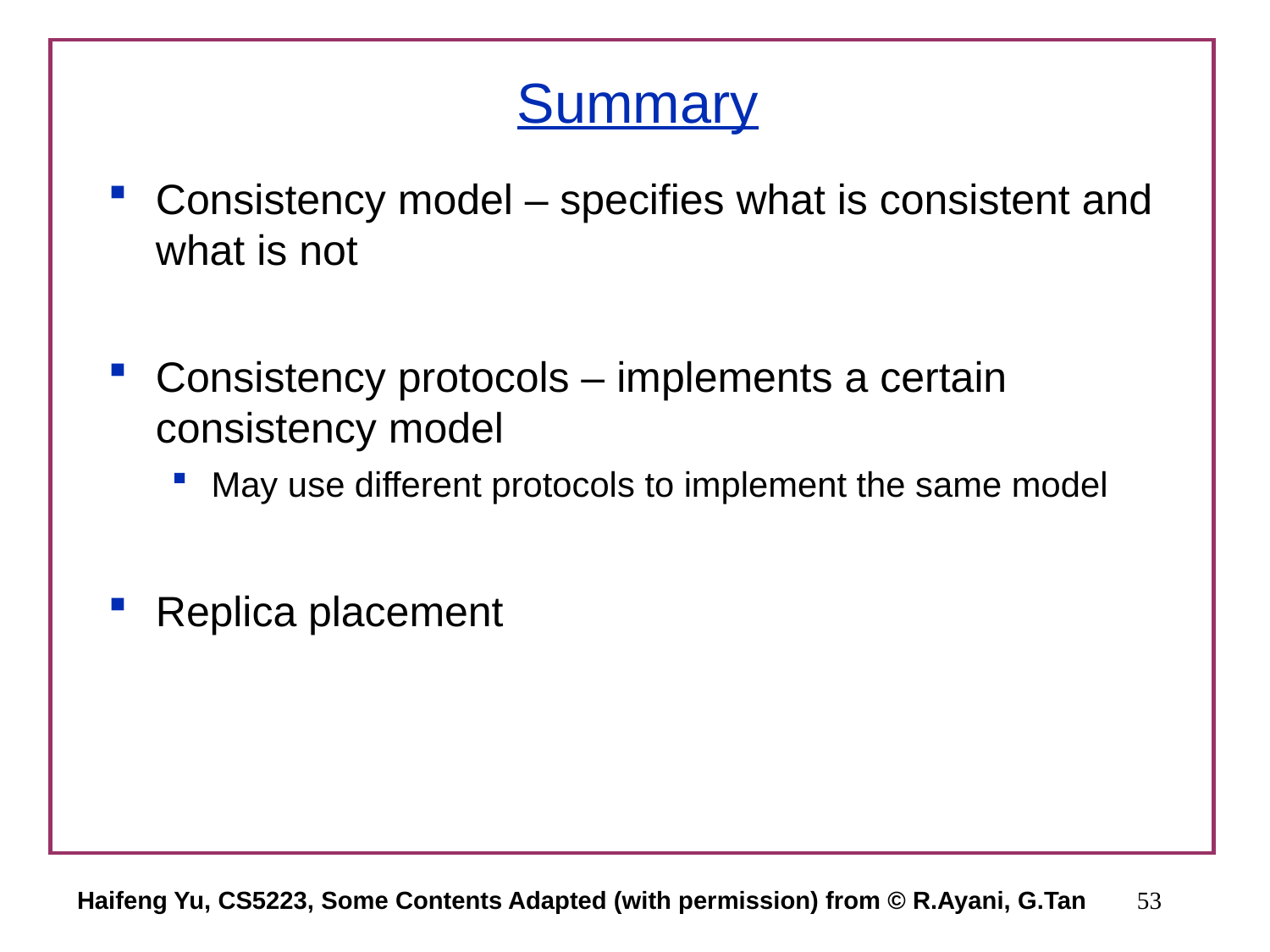

# Summary
Consistency model – specifies what is consistent and what is not

Consistency protocols – implements a certain consistency model
May use different protocols to implement the same model

Replica placement

Haifeng Yu, CS5223, Some Contents Adapted (with permission) from © R.Ayani, G.Tan
53